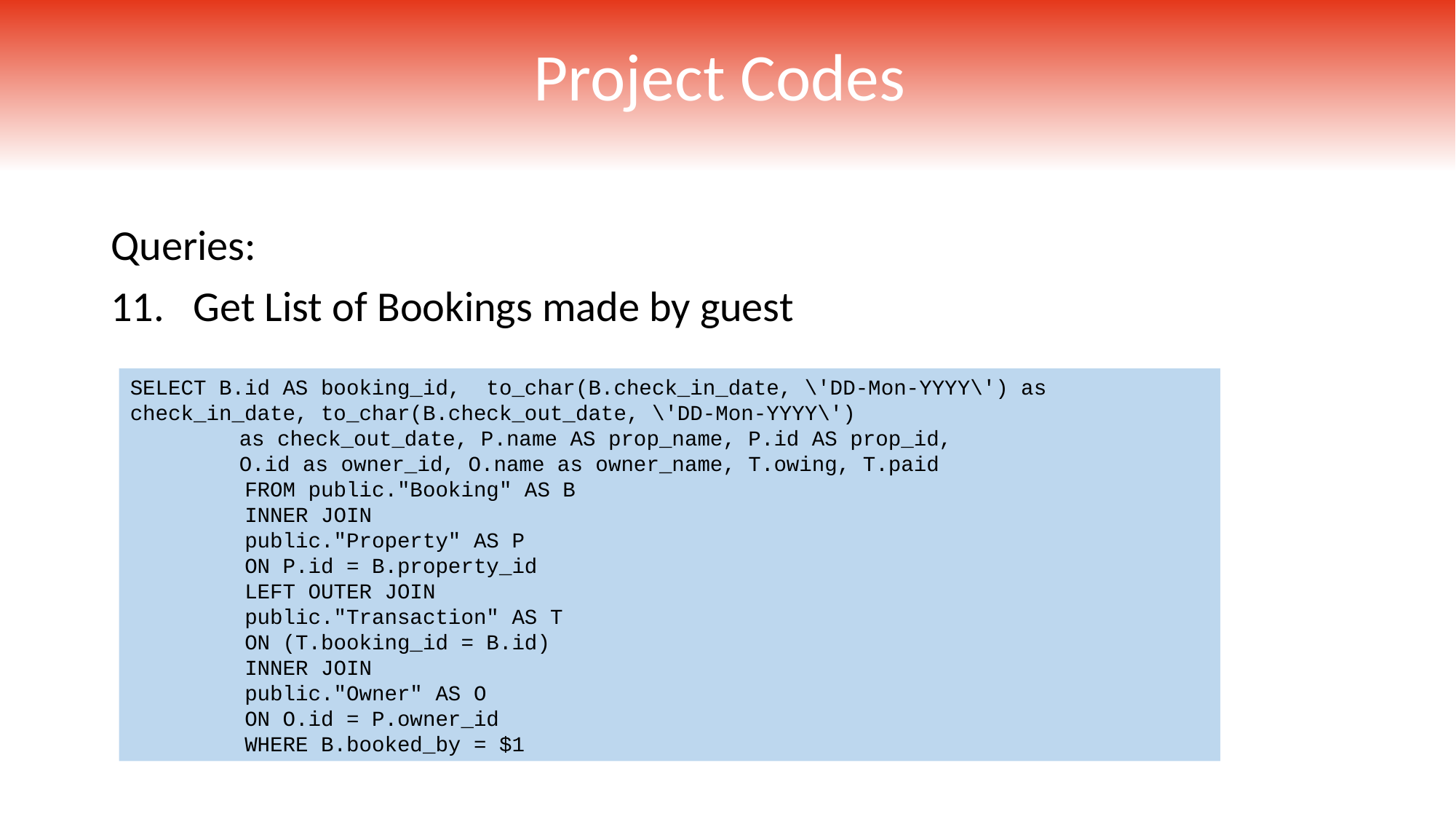

# Project Codes
Queries:
11.   Get List of Bookings made by guest

SELECT B.id AS booking_id,  to_char(B.check_in_date, \'DD-Mon-YYYY\') as 	check_in_date, to_char(B.check_out_date, \'DD-Mon-YYYY\')
	as check_out_date, P.name AS prop_name, P.id AS prop_id,
	O.id as owner_id, O.name as owner_name, T.owing, T.paid
         FROM public."Booking" AS B
         INNER JOIN
         public."Property" AS P
         ON P.id = B.property_id
         LEFT OUTER JOIN
         public."Transaction" AS T
         ON (T.booking_id = B.id)
         INNER JOIN
         public."Owner" AS O
         ON O.id = P.owner_id
         WHERE B.booked_by = $1